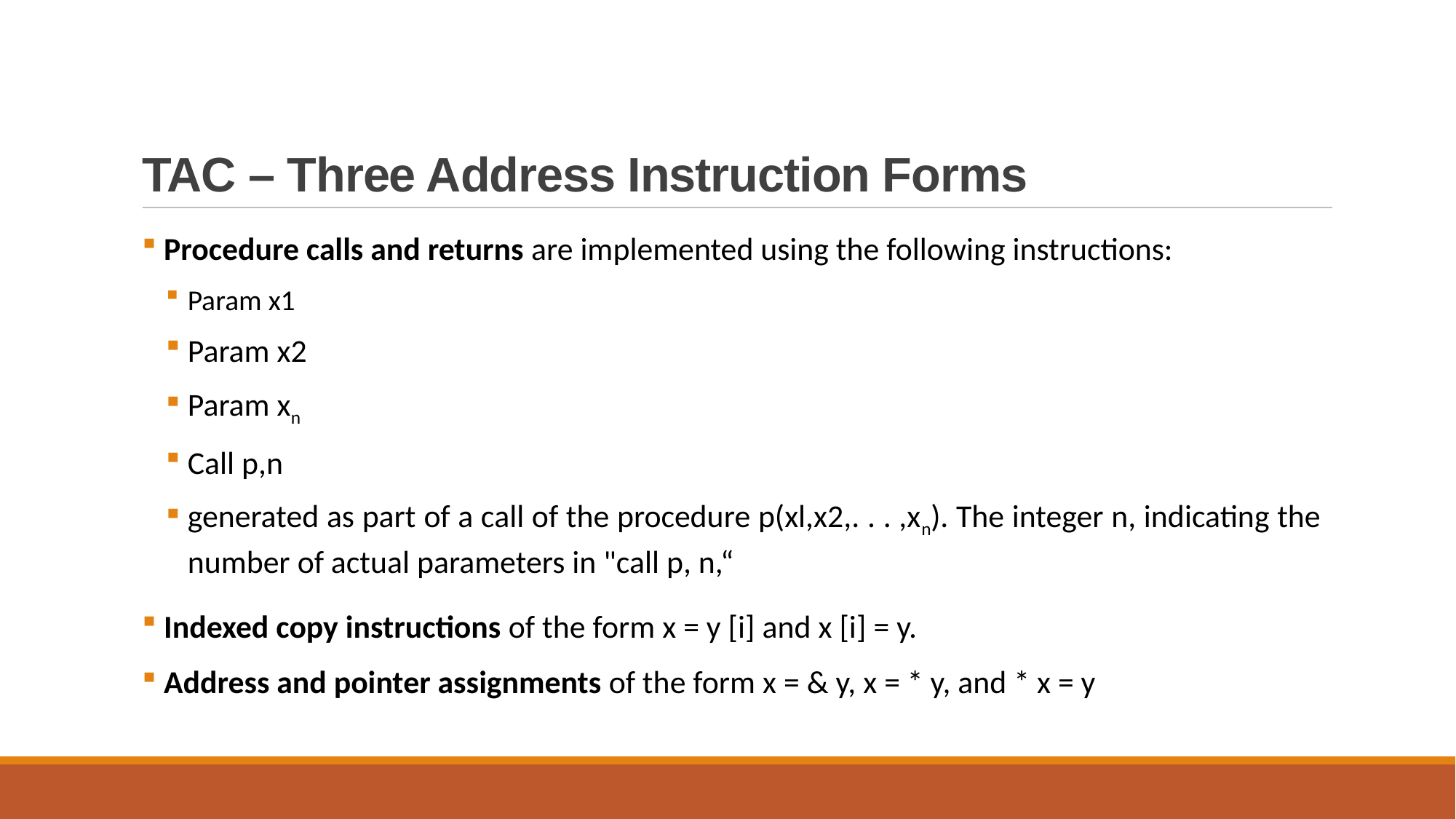

# TAC – Three Address Instruction Forms
 Procedure calls and returns are implemented using the following instructions:
Param x1
Param x2
Param xn
Call p,n
generated as part of a call of the procedure p(xl,x2,. . . ,xn). The integer n, indicating the number of actual parameters in "call p, n,“
 Indexed copy instructions of the form x = y [i] and x [i] = y.
 Address and pointer assignments of the form x = & y, x = * y, and * x = y